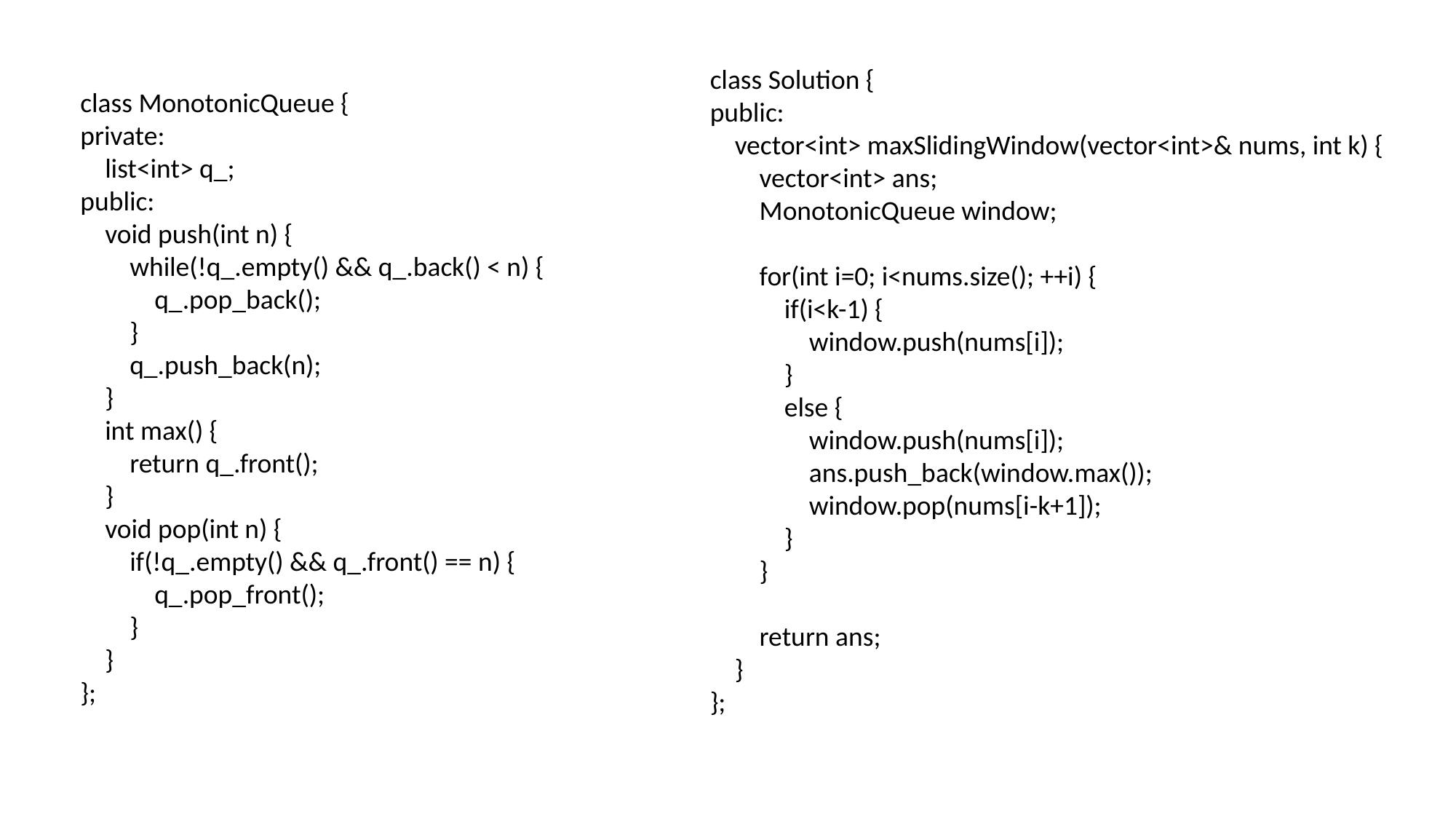

class Solution {
public:
    vector<int> maxSlidingWindow(vector<int>& nums, int k) {
        vector<int> ans;
        MonotonicQueue window;

        for(int i=0; i<nums.size(); ++i) {
            if(i<k-1) {
                window.push(nums[i]);
            }
            else {
                window.push(nums[i]);
                ans.push_back(window.max());
                window.pop(nums[i-k+1]);
            }
        }

        return ans;
    }
};
class MonotonicQueue {
private:
    list<int> q_;
public:
    void push(int n) {
        while(!q_.empty() && q_.back() < n) {
            q_.pop_back();
        }
        q_.push_back(n);
    }
    int max() {
        return q_.front();
    }
    void pop(int n) {
        if(!q_.empty() && q_.front() == n) {
            q_.pop_front();
        }
    }
};